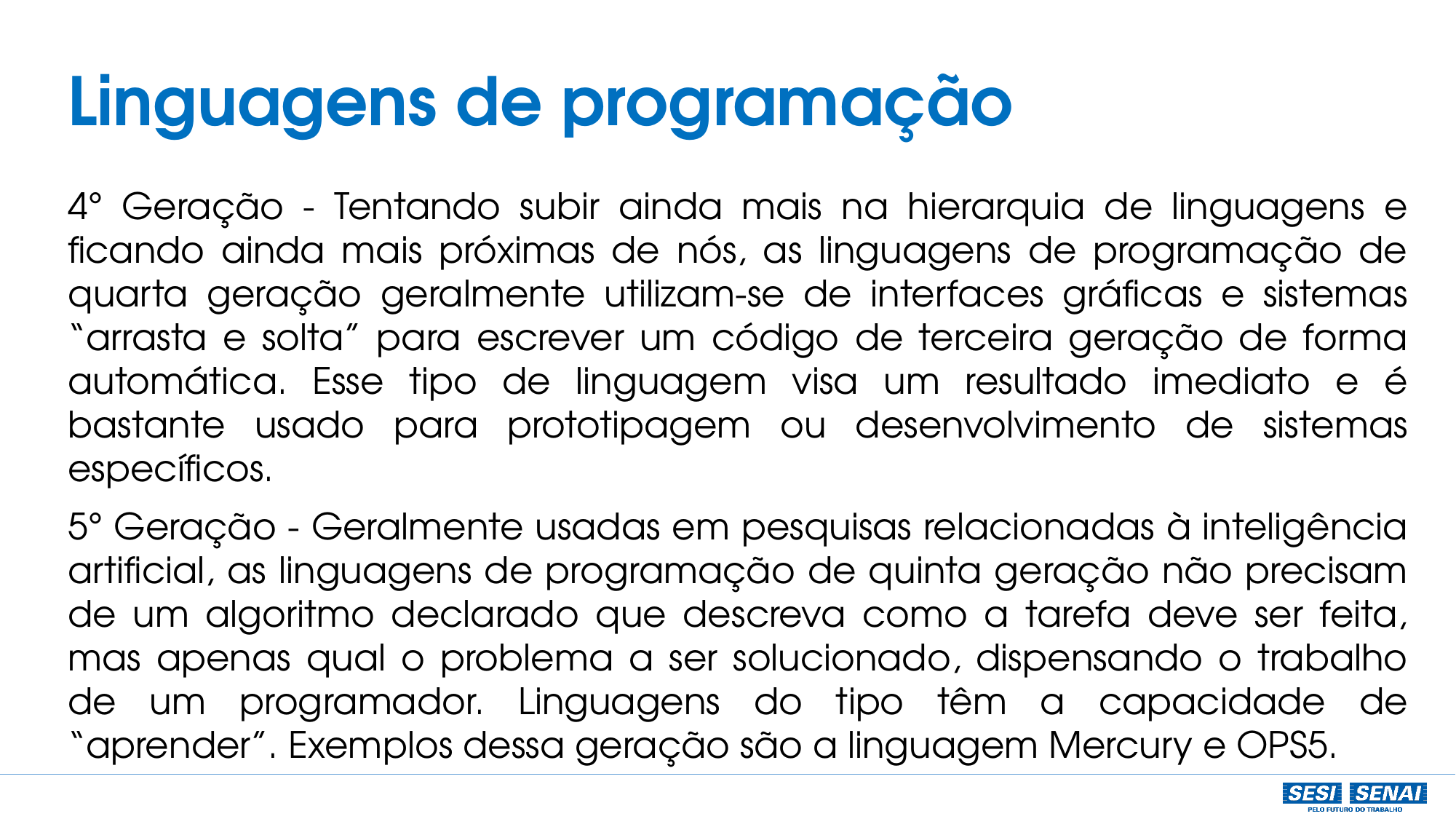

# Linguagens de programação
4° Geração - Tentando subir ainda mais na hierarquia de linguagens e ficando ainda mais próximas de nós, as linguagens de programação de quarta geração geralmente utilizam-se de interfaces gráficas e sistemas “arrasta e solta” para escrever um código de terceira geração de forma automática. Esse tipo de linguagem visa um resultado imediato e é bastante usado para prototipagem ou desenvolvimento de sistemas específicos.
5° Geração - Geralmente usadas em pesquisas relacionadas à inteligência artificial, as linguagens de programação de quinta geração não precisam de um algoritmo declarado que descreva como a tarefa deve ser feita, mas apenas qual o problema a ser solucionado, dispensando o trabalho de um programador. Linguagens do tipo têm a capacidade de “aprender”. Exemplos dessa geração são a linguagem Mercury e OPS5.